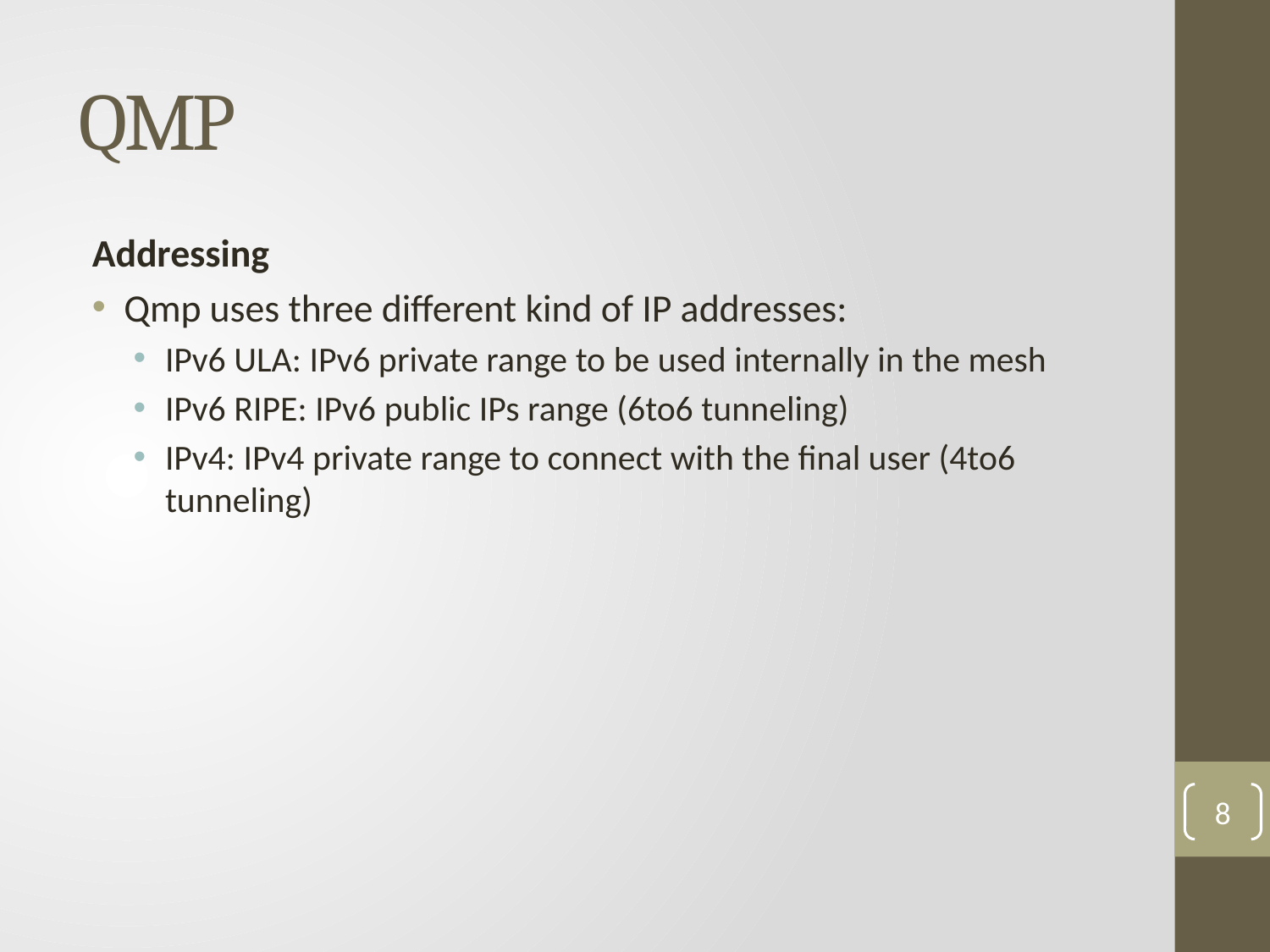

# QMP
Addressing
Qmp uses three different kind of IP addresses:
IPv6 ULA: IPv6 private range to be used internally in the mesh
IPv6 RIPE: IPv6 public IPs range (6to6 tunneling)
IPv4: IPv4 private range to connect with the final user (4to6 tunneling)

8